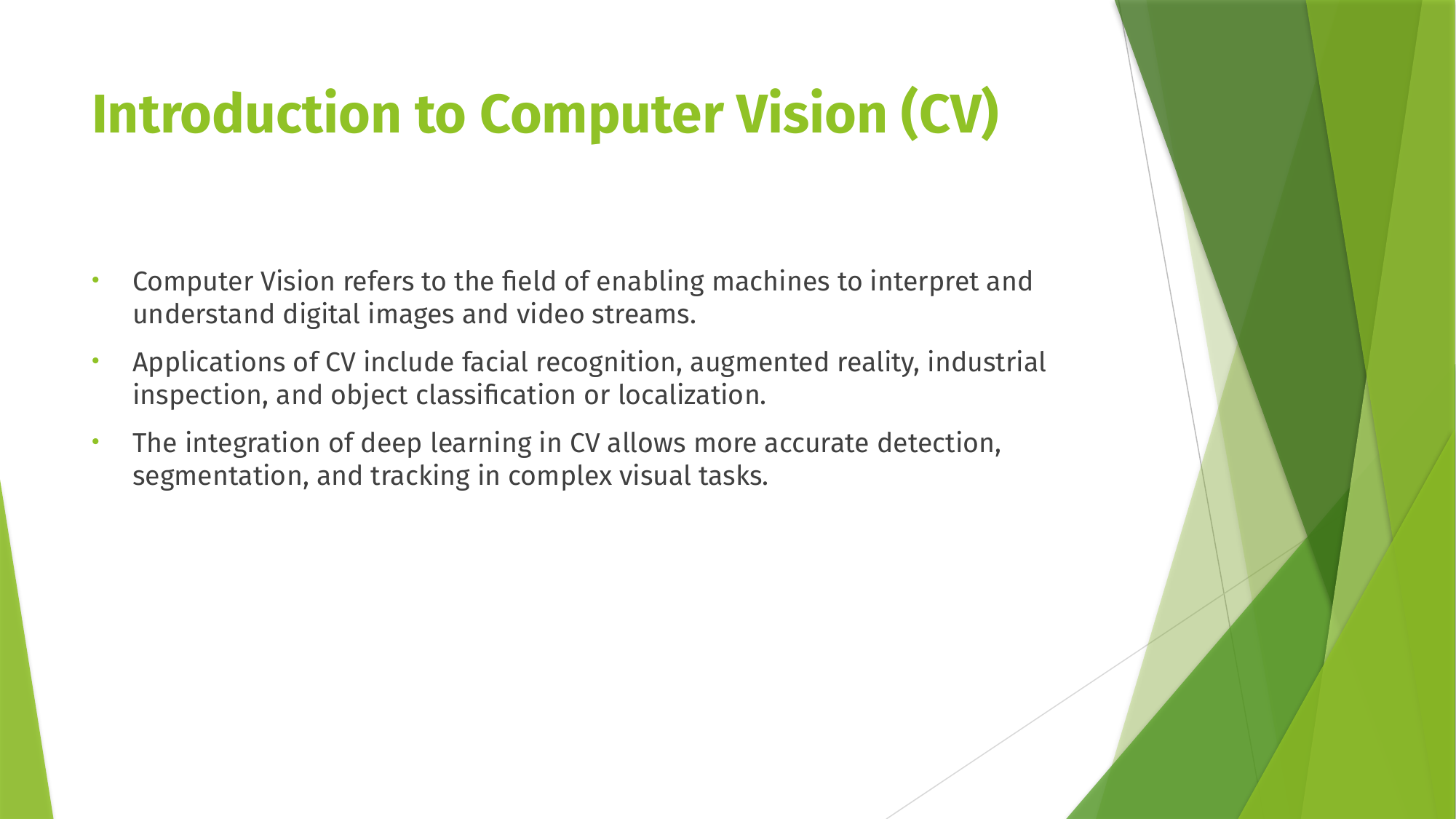

# Introduction to Computer Vision (CV)
Computer Vision refers to the field of enabling machines to interpret and understand digital images and video streams.
Applications of CV include facial recognition, augmented reality, industrial inspection, and object classification or localization.
The integration of deep learning in CV allows more accurate detection, segmentation, and tracking in complex visual tasks.